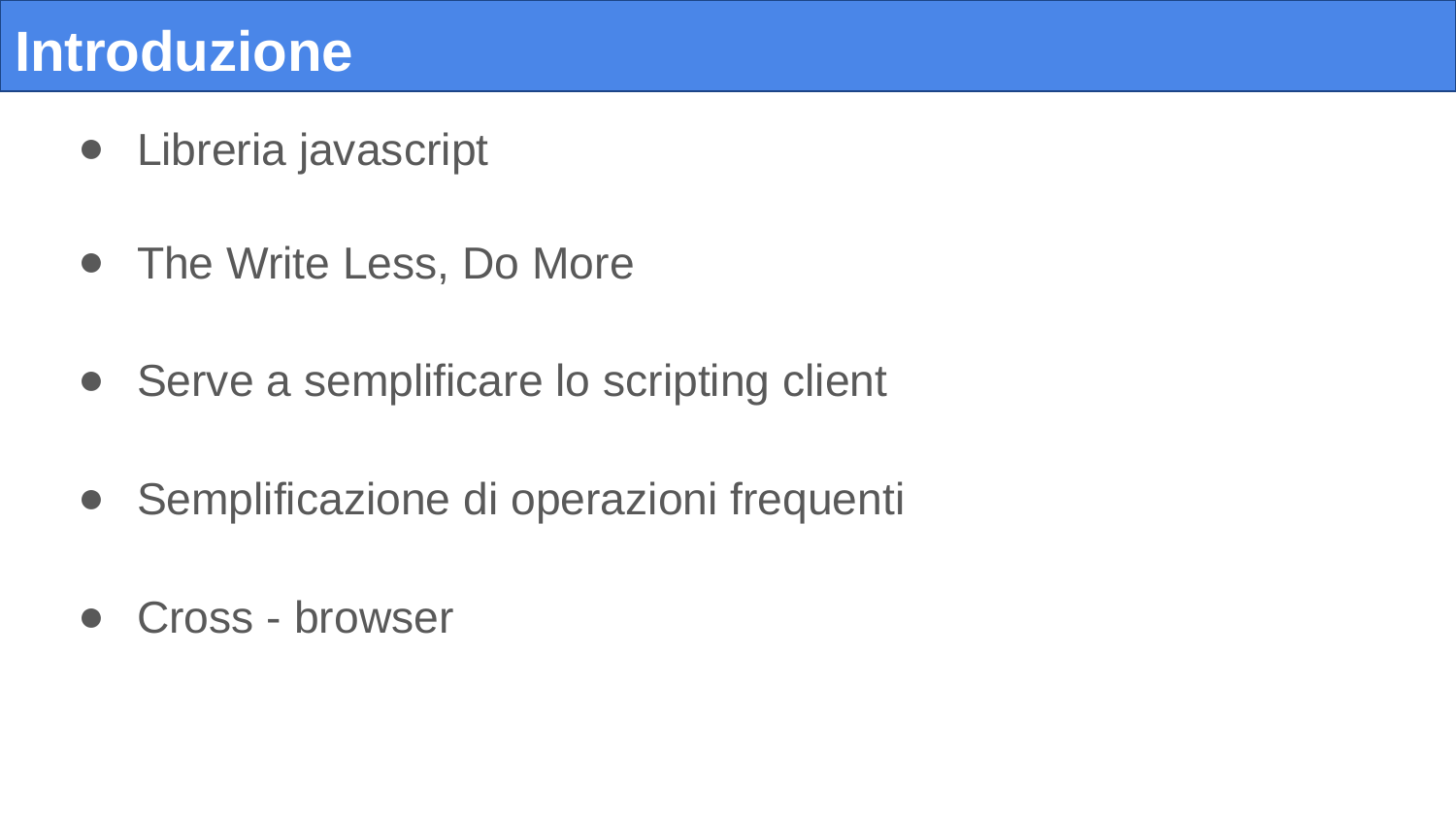

# Introduzione
Libreria javascript
The Write Less, Do More
Serve a semplificare lo scripting client
Semplificazione di operazioni frequenti
Cross - browser